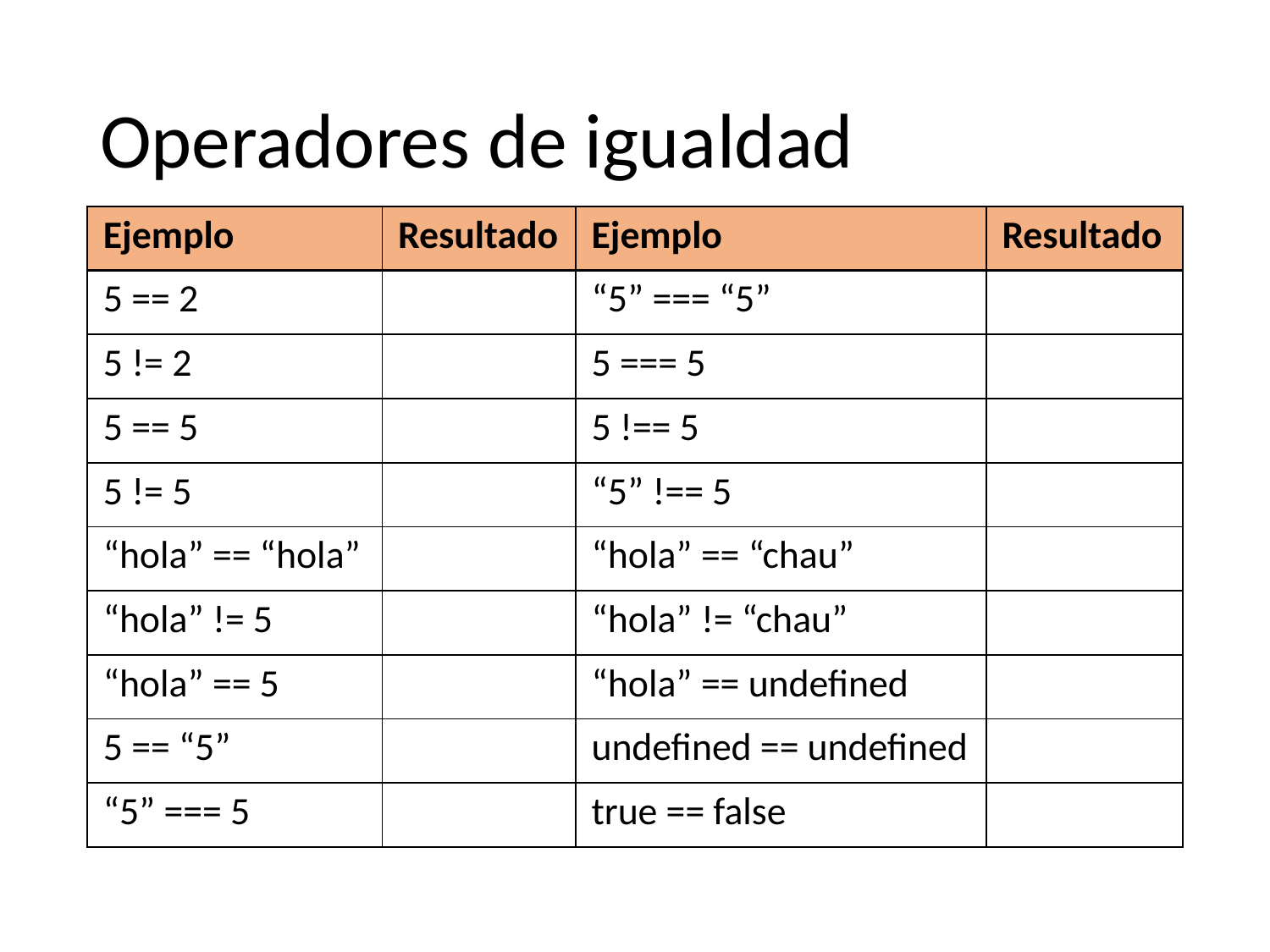

# Operadores de igualdad
| Ejemplo | Resultado | Ejemplo | Resultado |
| --- | --- | --- | --- |
| 5 == 2 |  | “5” === “5” |  |
| 5 != 2 |  | 5 === 5 |  |
| 5 == 5 |  | 5 !== 5 |  |
| 5 != 5 |  | “5” !== 5 |  |
| “hola” == “hola” |  | “hola” == “chau” |  |
| “hola” != 5 |  | “hola” != “chau” |  |
| “hola” == 5 |  | “hola” == undefined |  |
| 5 == “5” |  | undefined == undefined |  |
| “5” === 5 |  | true == false |  |